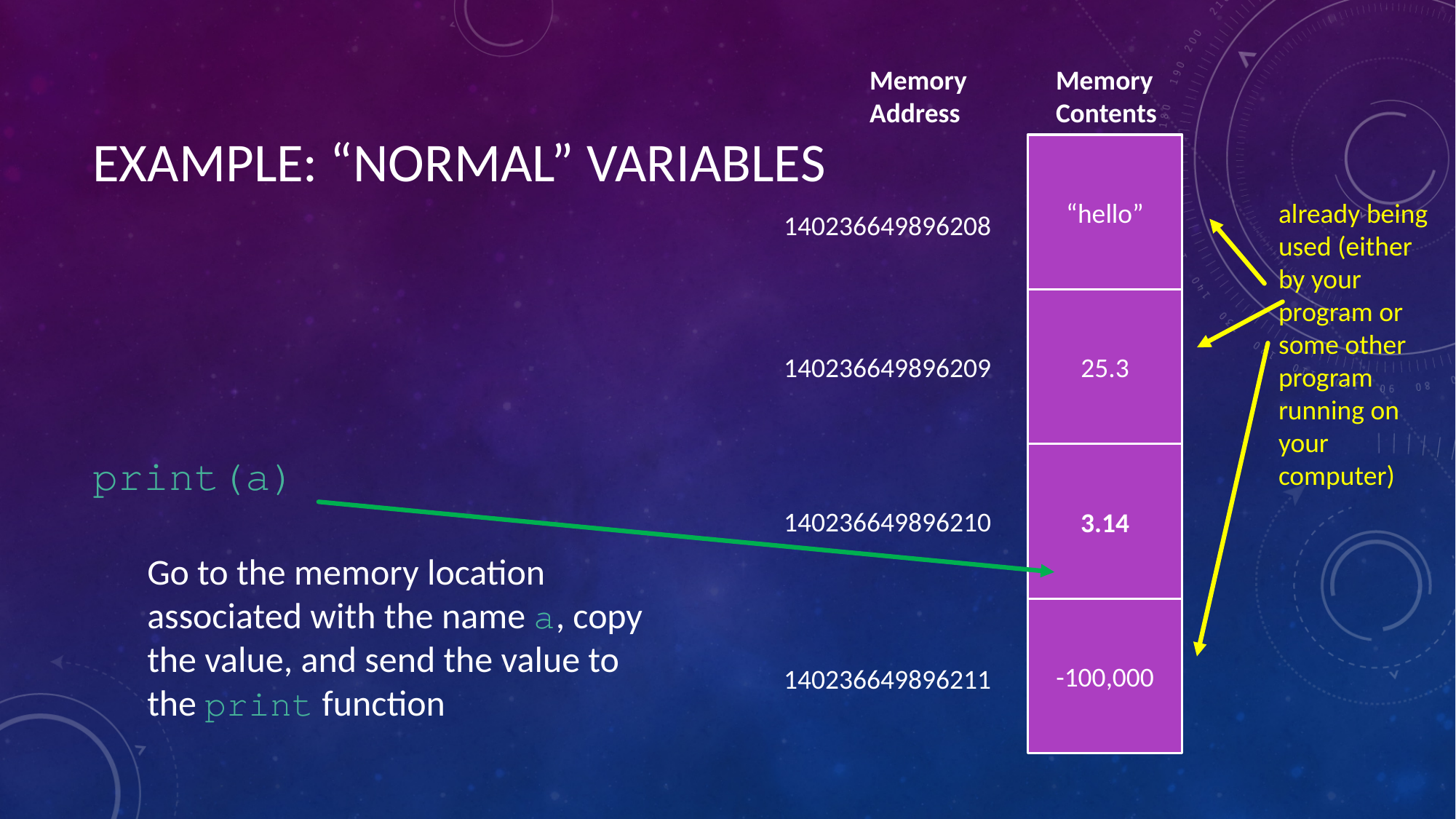

Memory Address
Memory Contents
# Example: “Normal” Variables
“hello”
already being used (either by your program or some other program running on your computer)
140236649896208
print(a)
25.3
140236649896209
3.14
140236649896210
Go to the memory location associated with the name a, copy the value, and send the value to the print function
-100,000
140236649896211